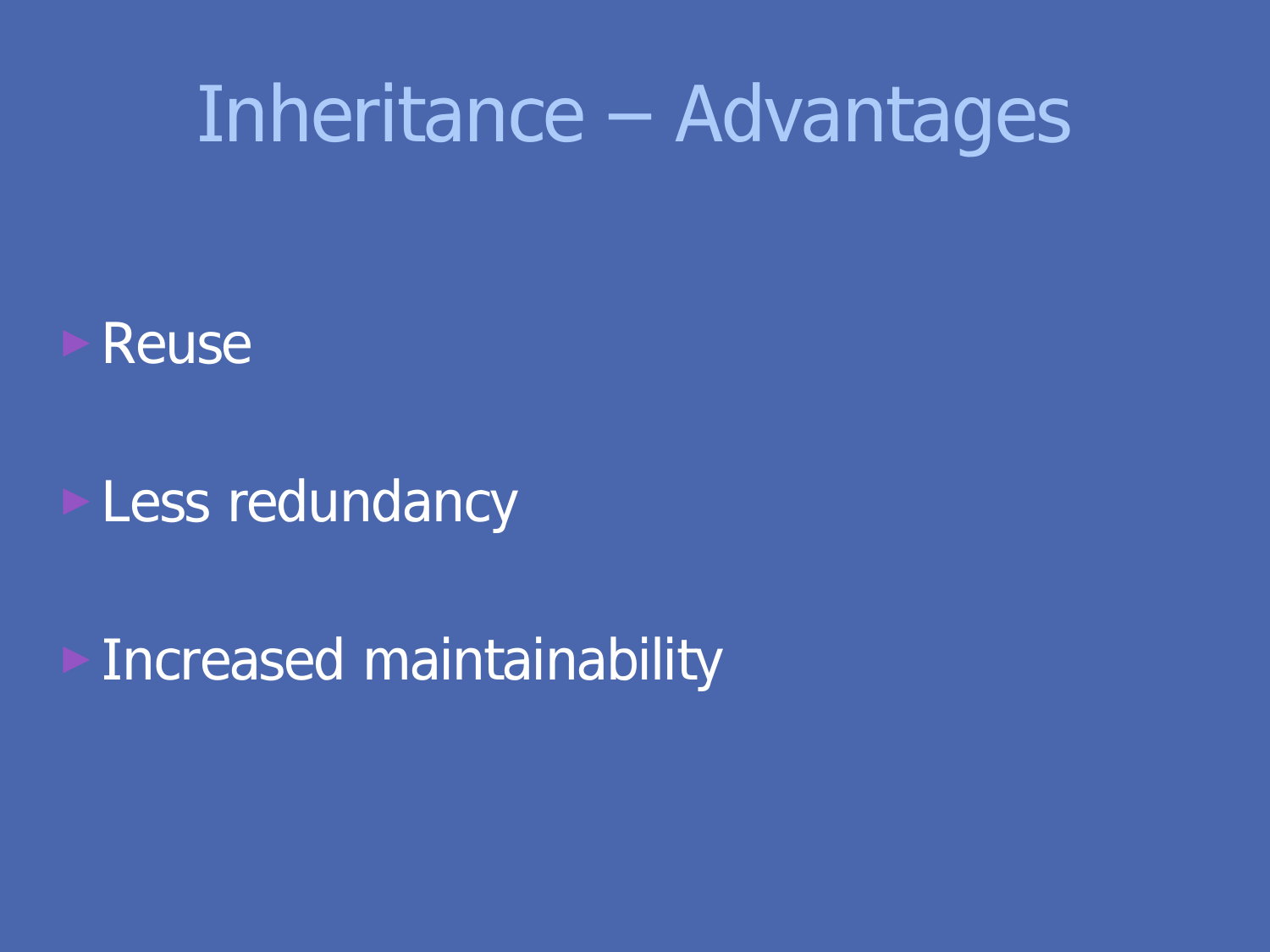

# Inheritance – Advantages

Reuse

Less redundancy

Increased maintainability